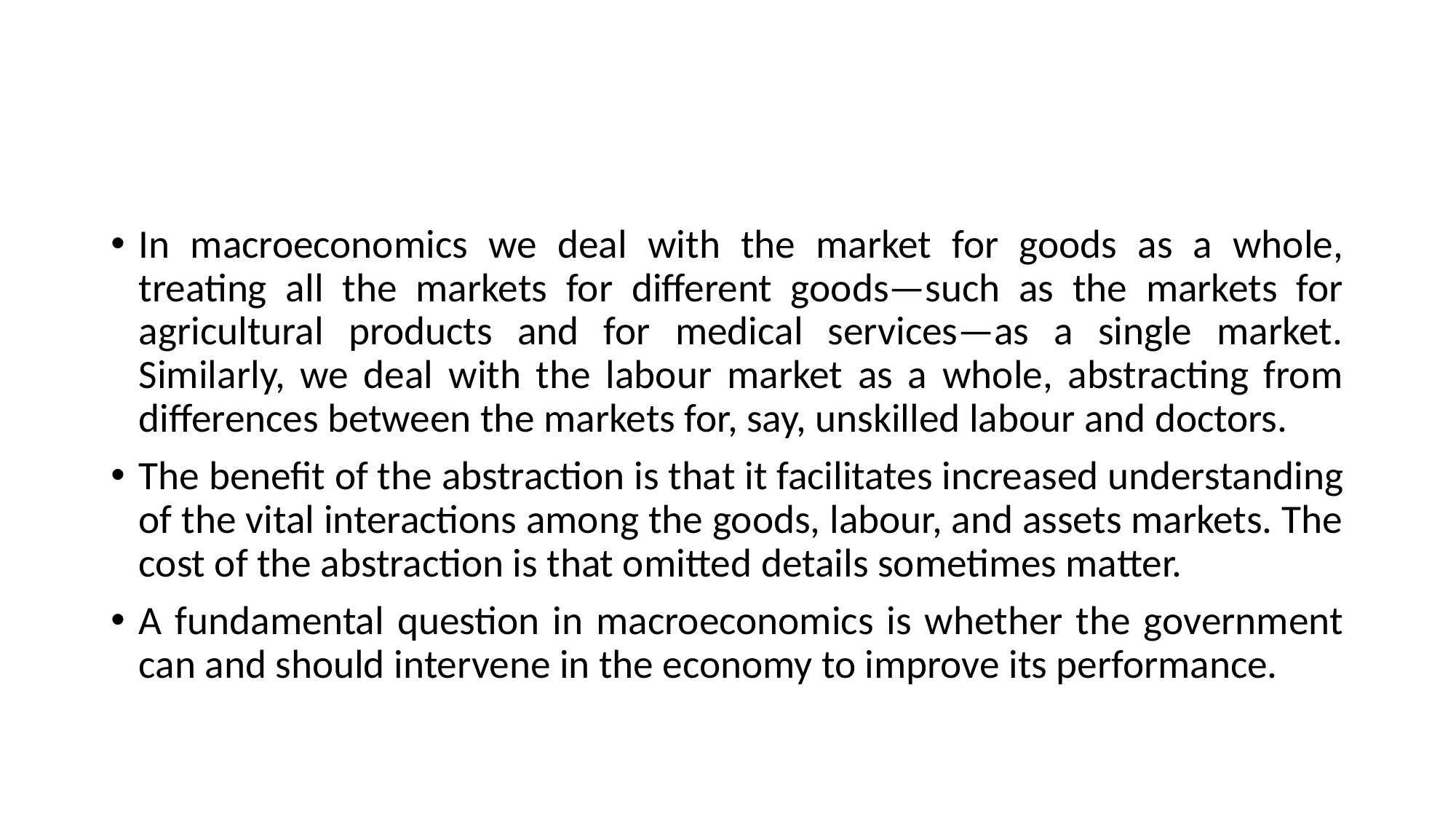

#
In macroeconomics we deal with the market for goods as a whole, treating all the markets for different goods—such as the markets for agricultural products and for medical services—as a single market. Similarly, we deal with the labour market as a whole, abstracting from differences between the markets for, say, unskilled labour and doctors.
The benefit of the abstraction is that it facilitates increased understanding of the vital interactions among the goods, labour, and assets markets. The cost of the abstraction is that omitted details sometimes matter.
A fundamental question in macroeconomics is whether the government can and should intervene in the economy to improve its performance.